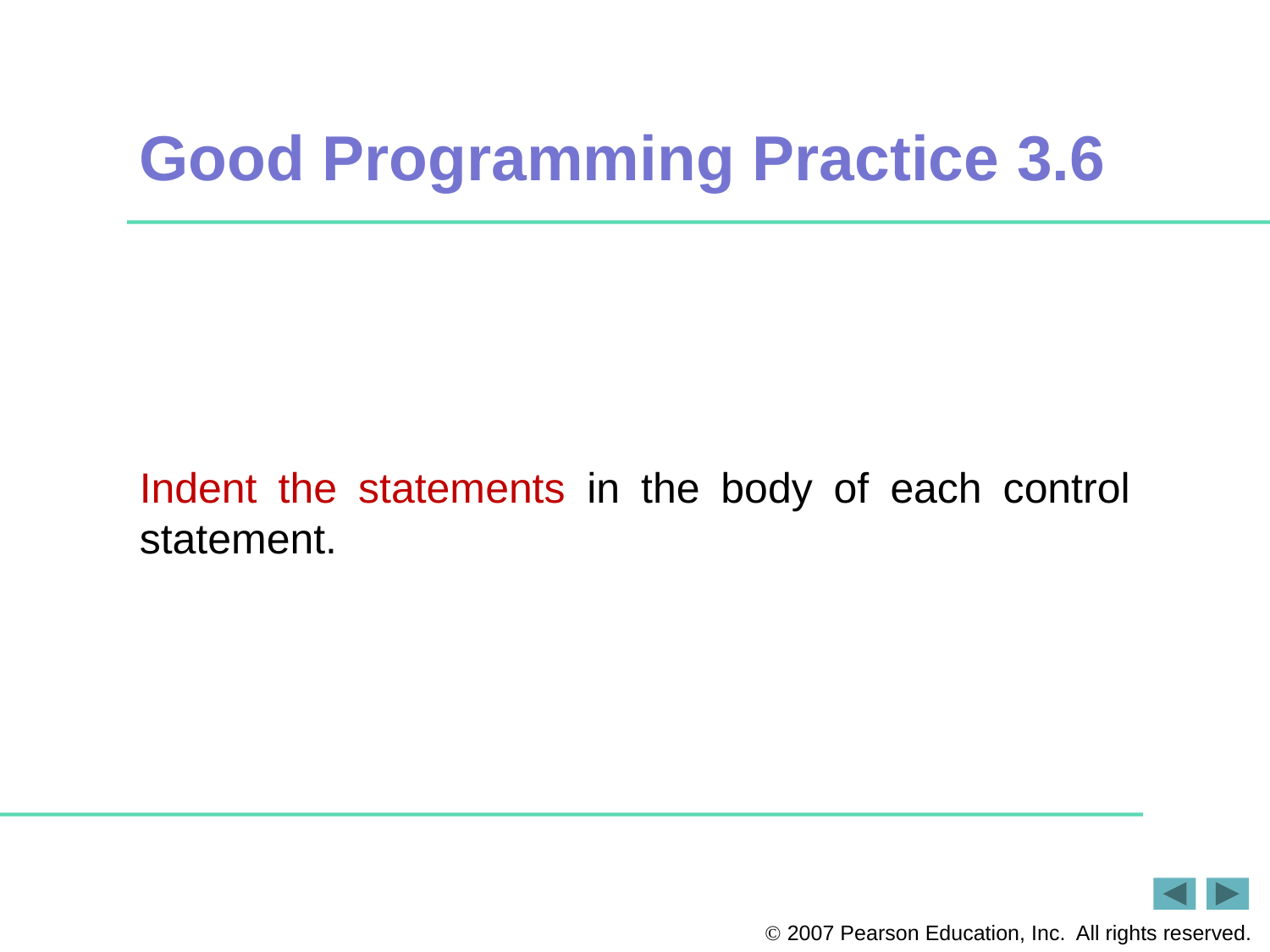

# Good Programming Practice 3.6
Indent the statements in the body of each control statement.